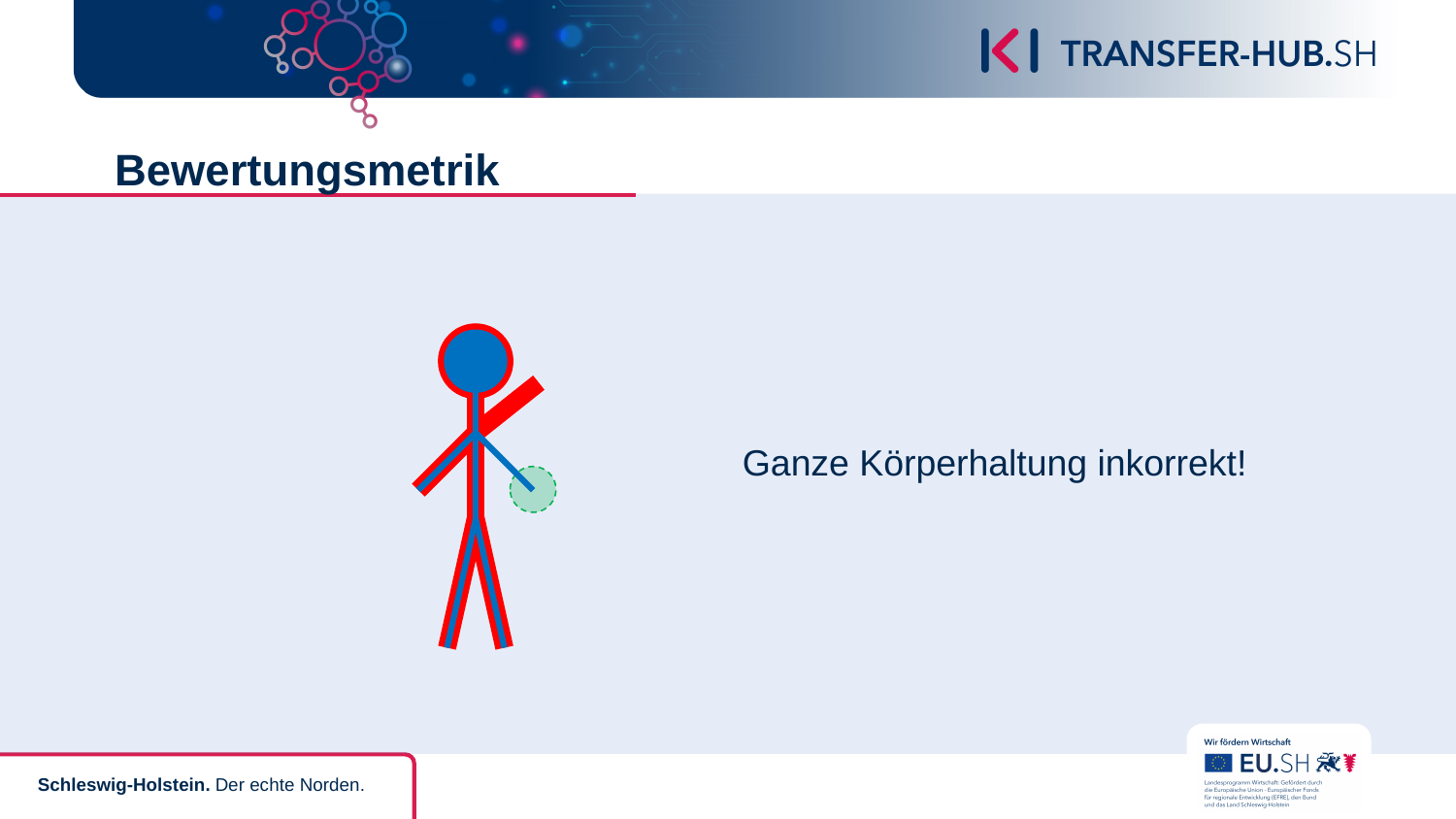

# Bewertungsmetrik

Ganze Körperhaltung inkorrekt!

Schleswig-Holstein. Der echte Norden.